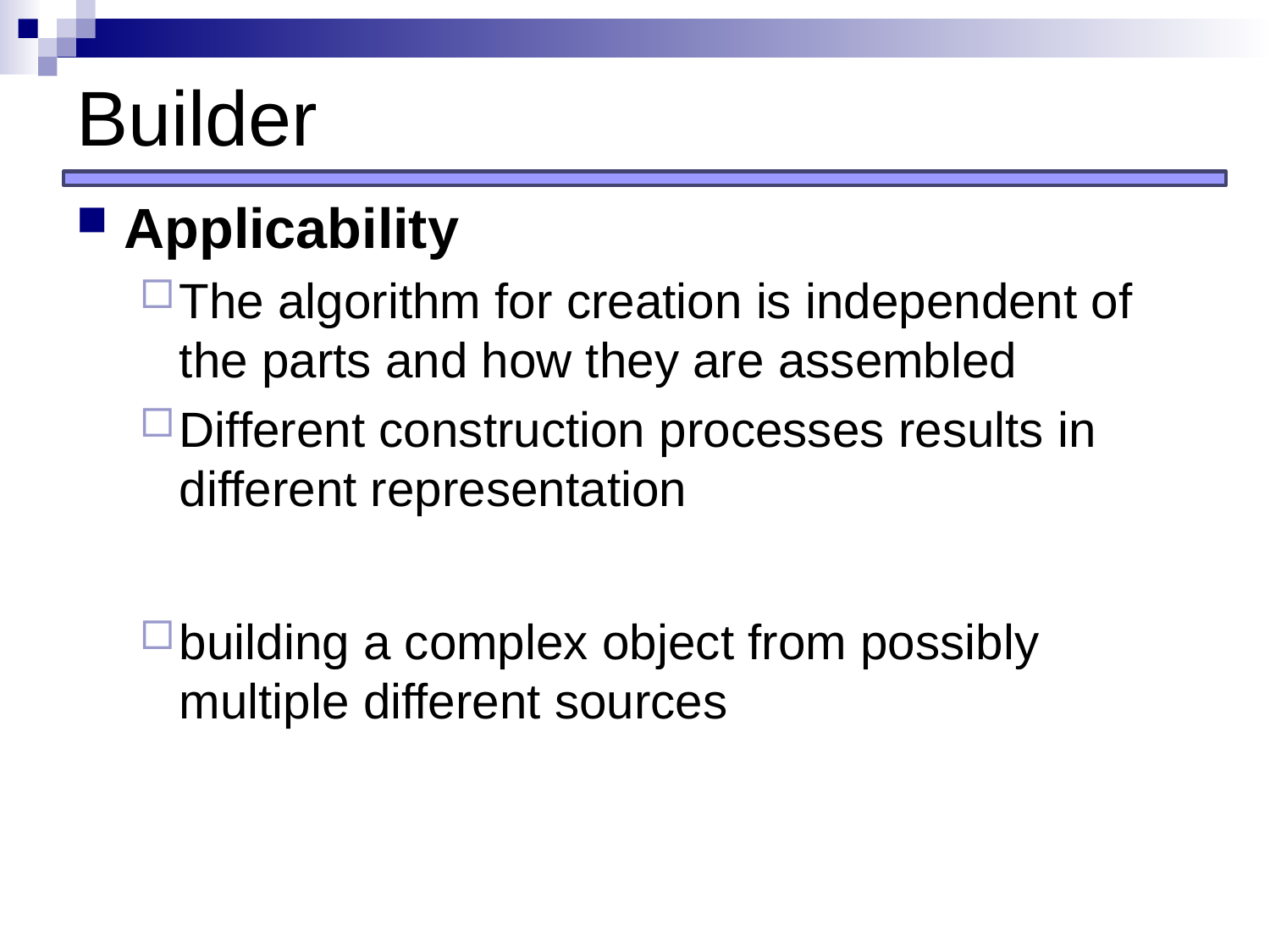

# Builder
Applicability
The algorithm for creation is independent of the parts and how they are assembled
Different construction processes results in different representation

building a complex object from possibly multiple different sources